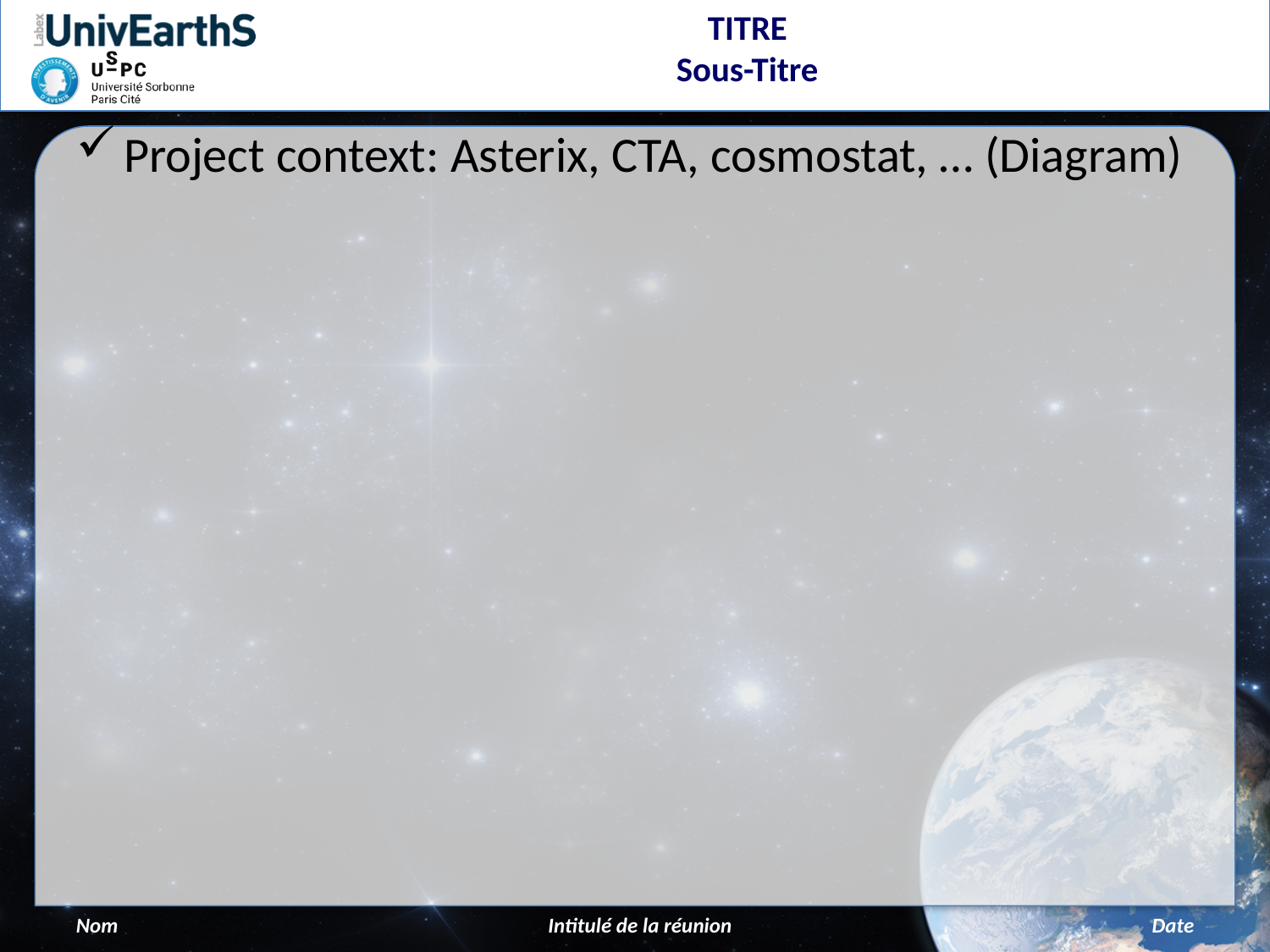

Project context: Asterix, CTA, cosmostat, … (Diagram)